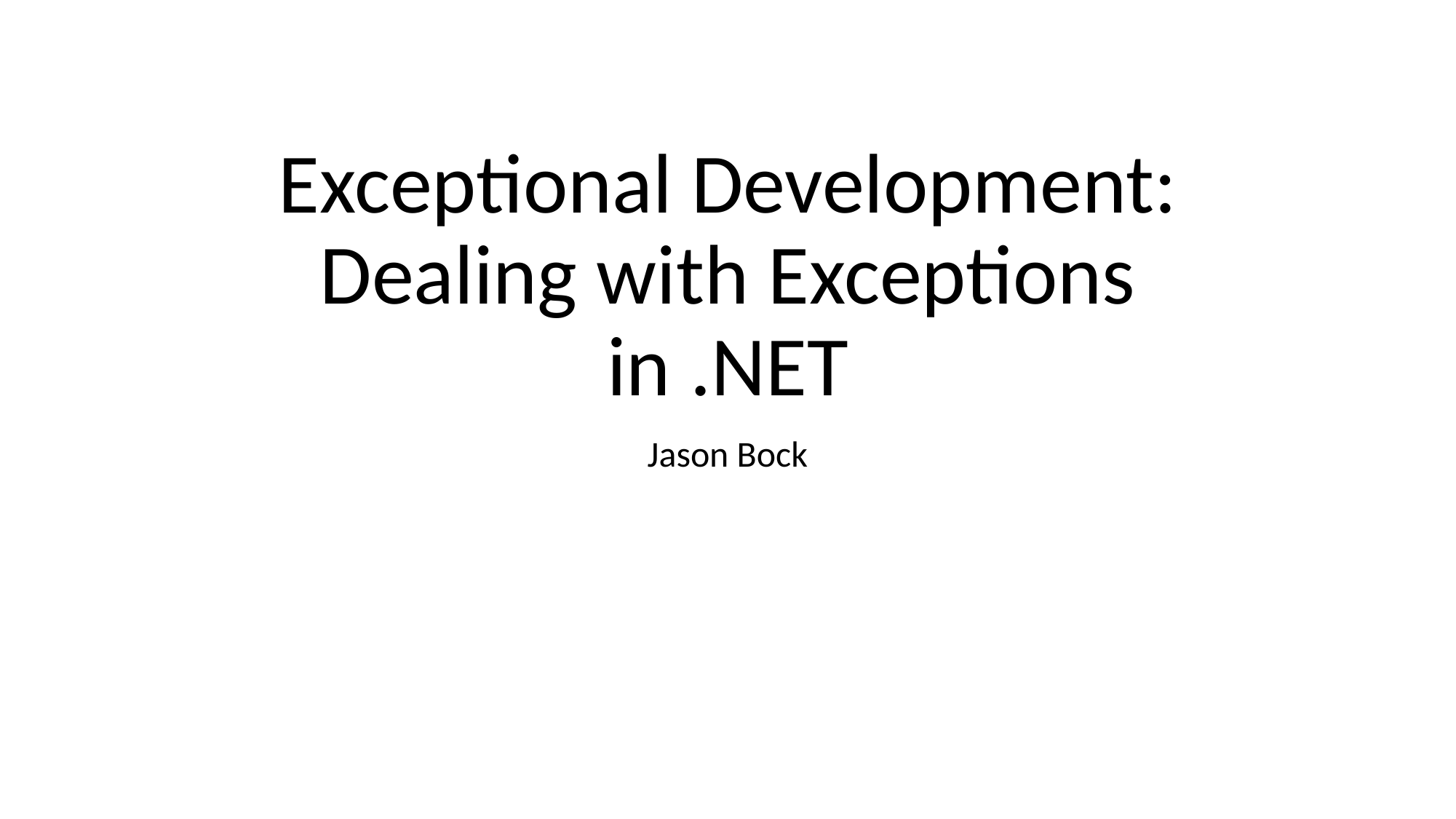

# Exceptional Development: Dealing with Exceptions in .NET
Jason Bock